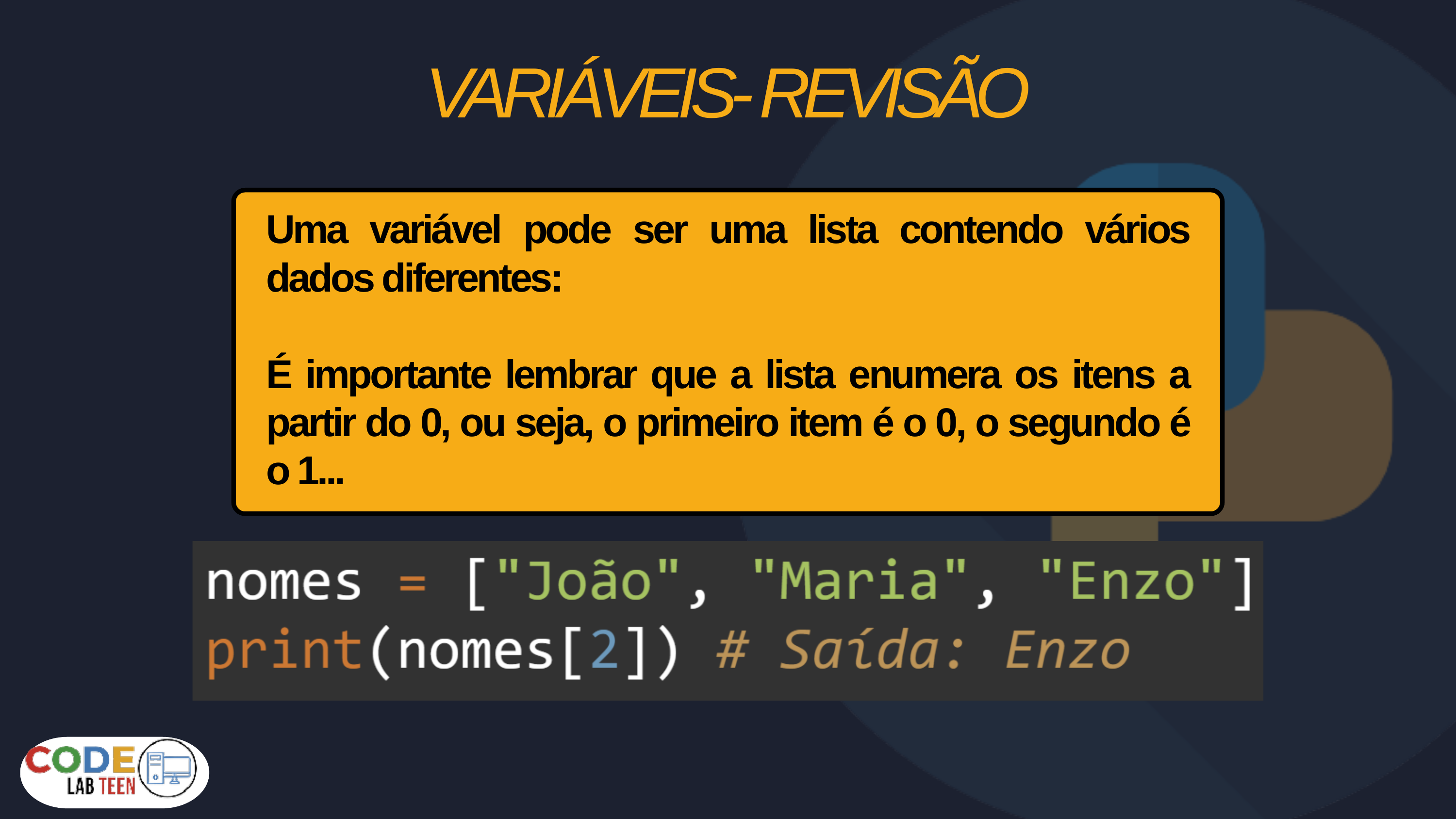

VARIÁVEIS- REVISÃO

Uma variável pode ser uma lista contendo vários dados diferentes:

É importante lembrar que a lista enumera os itens a partir do 0, ou seja, o primeiro item é o 0, o segundo é o 1...